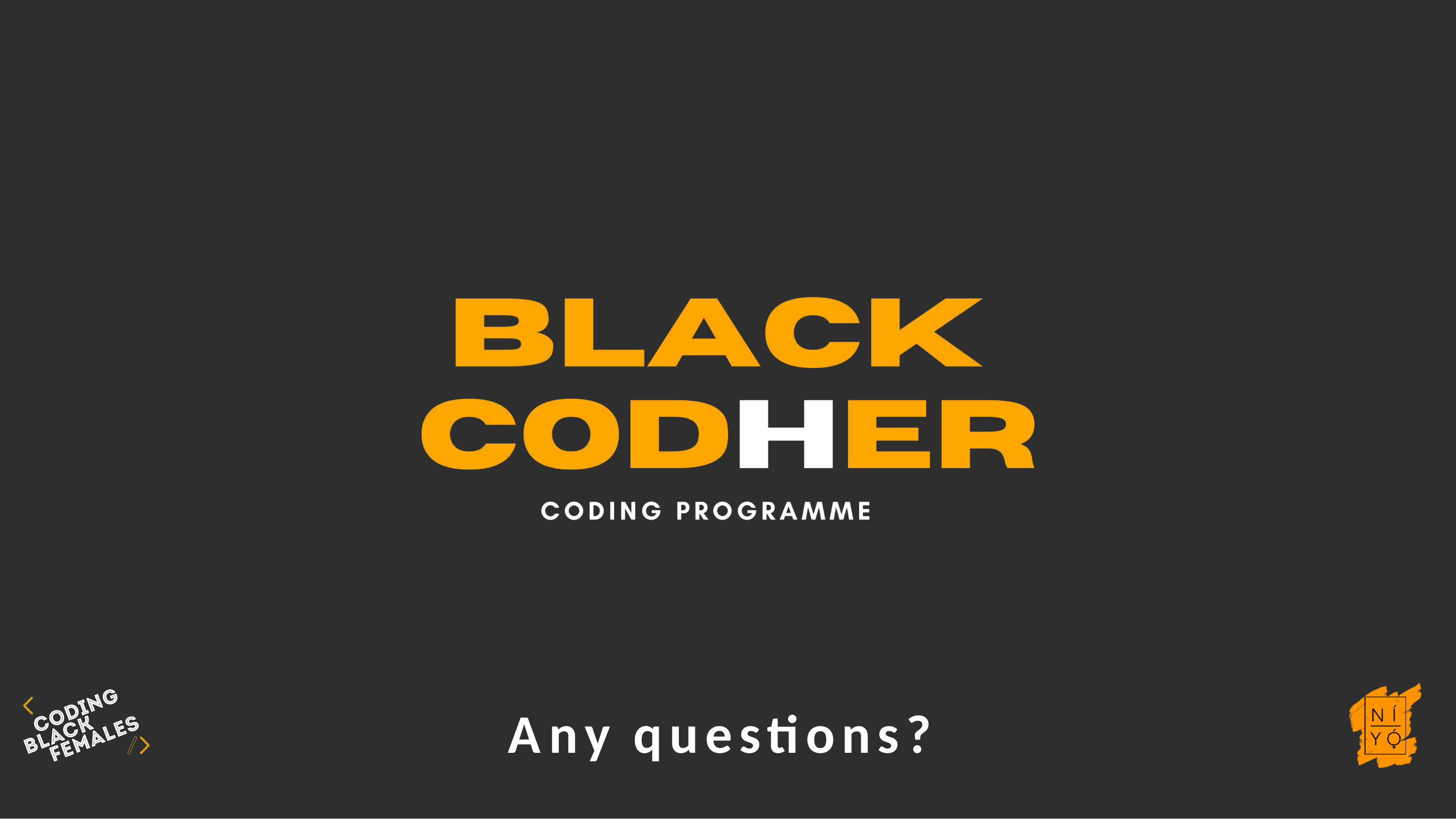

Any questions?
Copyright © 2020 Black Codher Bootcamp. All Rights Reserved. Do Not Redistribute.